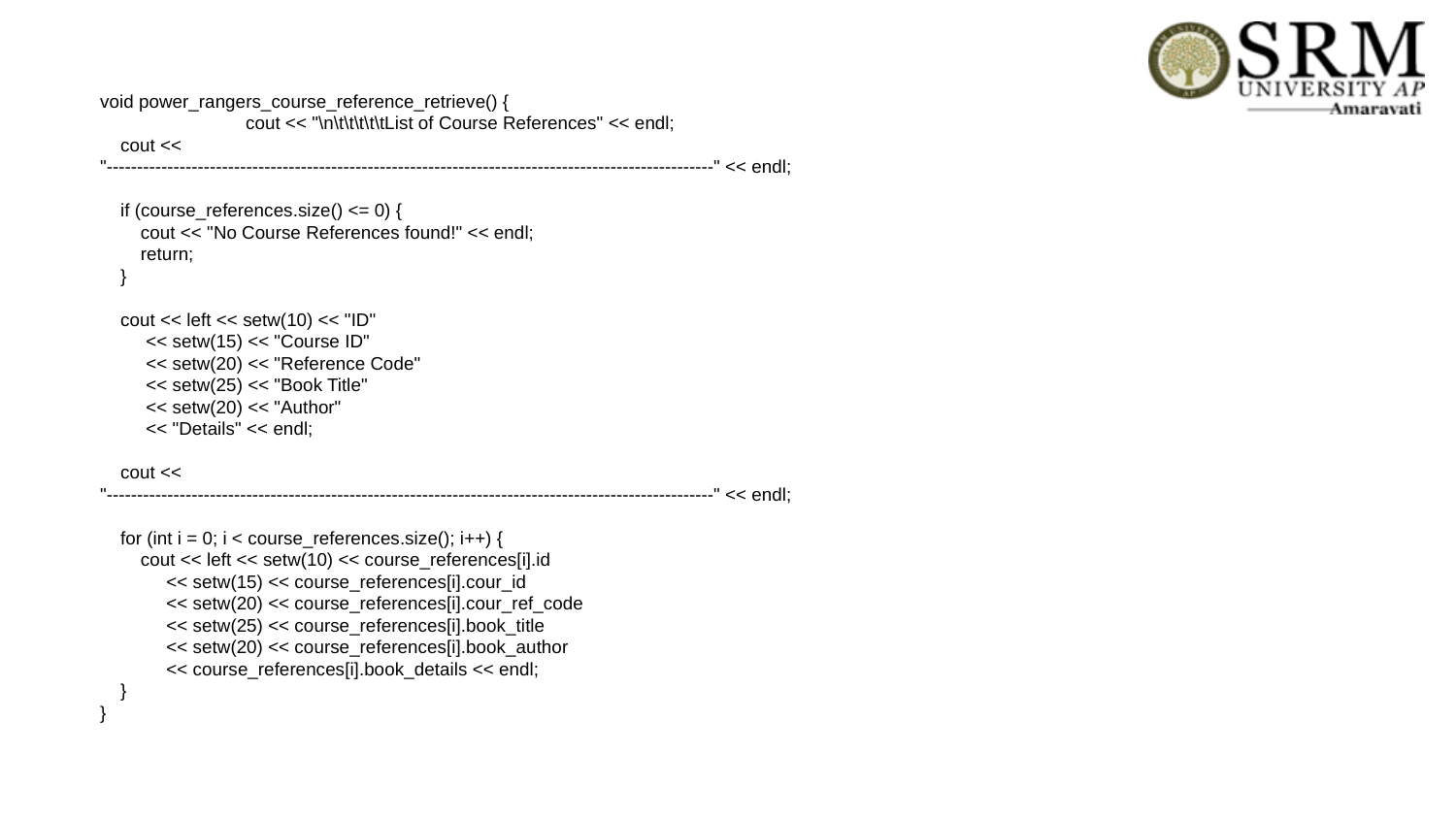

void power_rangers_course_reference_retrieve() {
	cout << "\n\t\t\t\t\tList of Course References" << endl;
    cout << "----------------------------------------------------------------------------------------------------" << endl;

    if (course_references.size() <= 0) {
        cout << "No Course References found!" << endl;
        return;
    }

    cout << left << setw(10) << "ID"
         << setw(15) << "Course ID"
         << setw(20) << "Reference Code"
         << setw(25) << "Book Title"
         << setw(20) << "Author"
         << "Details" << endl;

    cout << "----------------------------------------------------------------------------------------------------" << endl;

    for (int i = 0; i < course_references.size(); i++) {
        cout << left << setw(10) << course_references[i].id
             << setw(15) << course_references[i].cour_id
             << setw(20) << course_references[i].cour_ref_code
             << setw(25) << course_references[i].book_title
             << setw(20) << course_references[i].book_author
             << course_references[i].book_details << endl;
    }
}